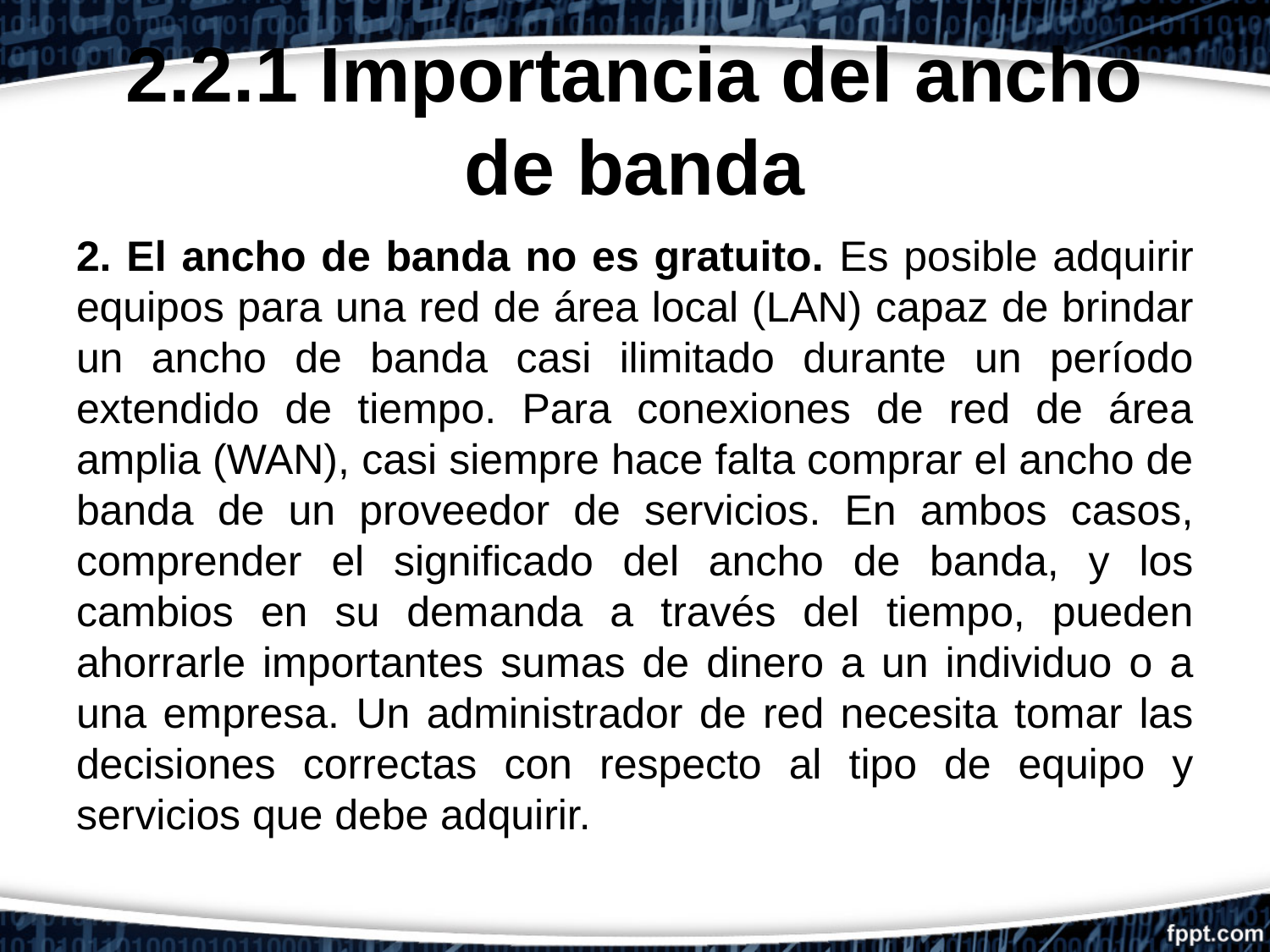

# 2.2.1 Importancia del ancho de banda
2. El ancho de banda no es gratuito. Es posible adquirir equipos para una red de área local (LAN) capaz de brindar un ancho de banda casi ilimitado durante un período extendido de tiempo. Para conexiones de red de área amplia (WAN), casi siempre hace falta comprar el ancho de banda de un proveedor de servicios. En ambos casos, comprender el significado del ancho de banda, y los cambios en su demanda a través del tiempo, pueden ahorrarle importantes sumas de dinero a un individuo o a una empresa. Un administrador de red necesita tomar las decisiones correctas con respecto al tipo de equipo y servicios que debe adquirir.